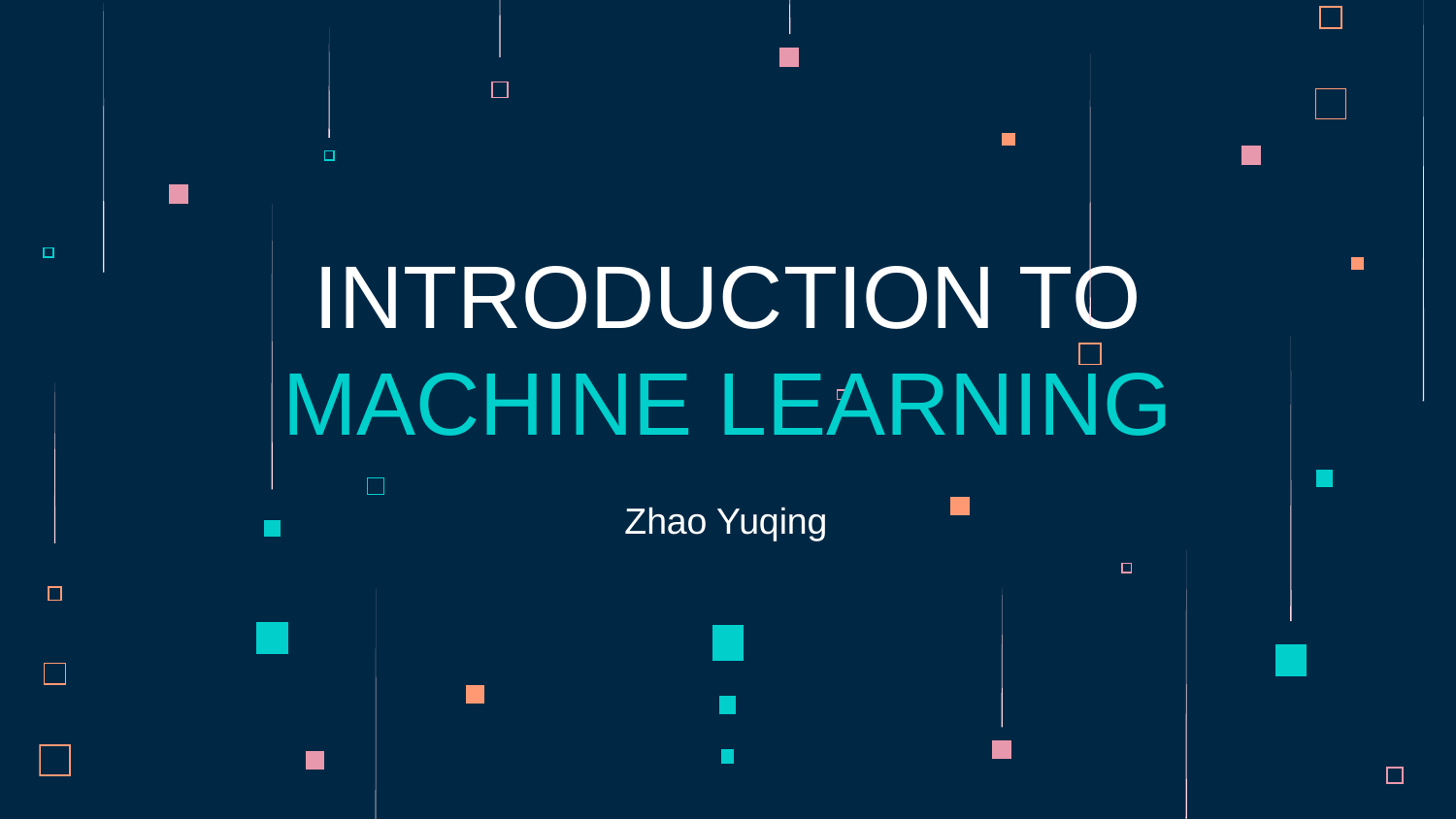

# INTRODUCTION TO MACHINE LEARNING

Zhao Yuqing